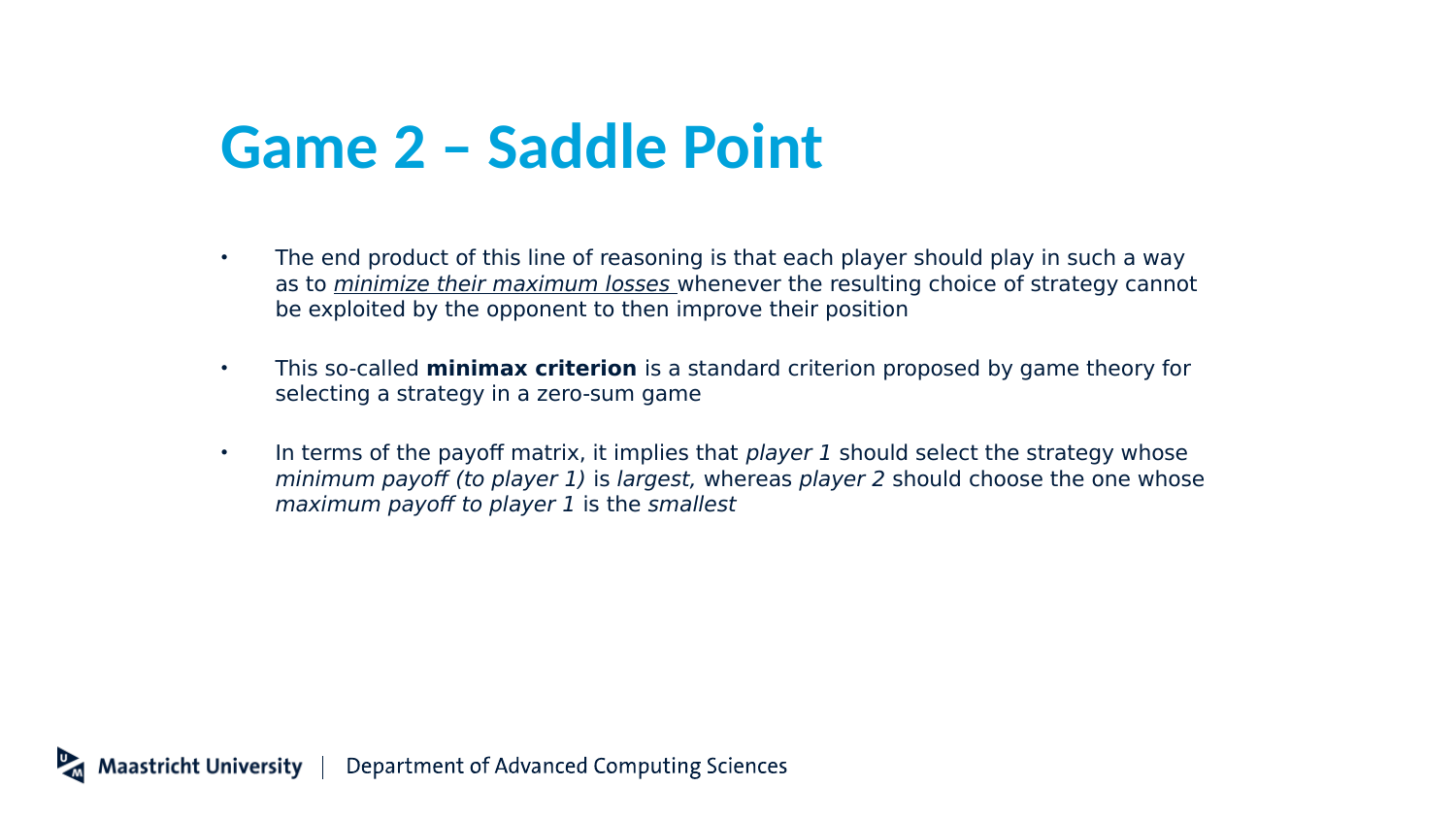

# Game 2 – Saddle Point
The end product of this line of reasoning is that each player should play in such a way as to minimize their maximum losses whenever the resulting choice of strategy cannot be exploited by the opponent to then improve their position

This so-called minimax criterion is a standard criterion proposed by game theory for selecting a strategy in a zero-sum game

In terms of the payoff matrix, it implies that player 1 should select the strategy whose minimum payoff (to player 1) is largest, whereas player 2 should choose the one whose maximum payoff to player 1 is the smallest